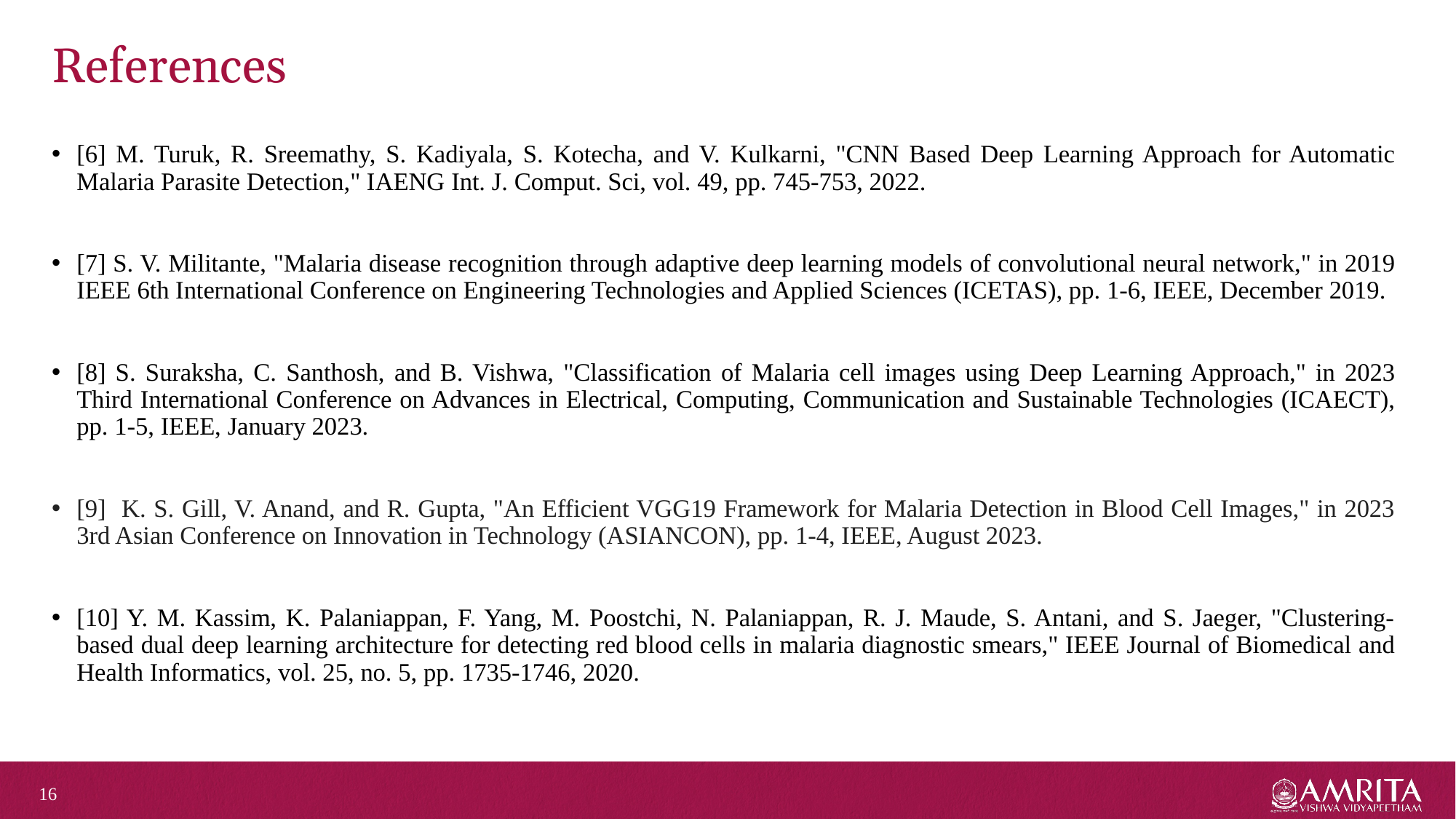

# References
[6] M. Turuk, R. Sreemathy, S. Kadiyala, S. Kotecha, and V. Kulkarni, "CNN Based Deep Learning Approach for Automatic Malaria Parasite Detection," IAENG Int. J. Comput. Sci, vol. 49, pp. 745-753, 2022.

[7] S. V. Militante, "Malaria disease recognition through adaptive deep learning models of convolutional neural network," in 2019 IEEE 6th International Conference on Engineering Technologies and Applied Sciences (ICETAS), pp. 1-6, IEEE, December 2019.

[8] S. Suraksha, C. Santhosh, and B. Vishwa, "Classification of Malaria cell images using Deep Learning Approach," in 2023 Third International Conference on Advances in Electrical, Computing, Communication and Sustainable Technologies (ICAECT), pp. 1-5, IEEE, January 2023.

[9]  K. S. Gill, V. Anand, and R. Gupta, "An Efficient VGG19 Framework for Malaria Detection in Blood Cell Images," in 2023 3rd Asian Conference on Innovation in Technology (ASIANCON), pp. 1-4, IEEE, August 2023.

[10] Y. M. Kassim, K. Palaniappan, F. Yang, M. Poostchi, N. Palaniappan, R. J. Maude, S. Antani, and S. Jaeger, "Clustering-based dual deep learning architecture for detecting red blood cells in malaria diagnostic smears," IEEE Journal of Biomedical and Health Informatics, vol. 25, no. 5, pp. 1735-1746, 2020.

16